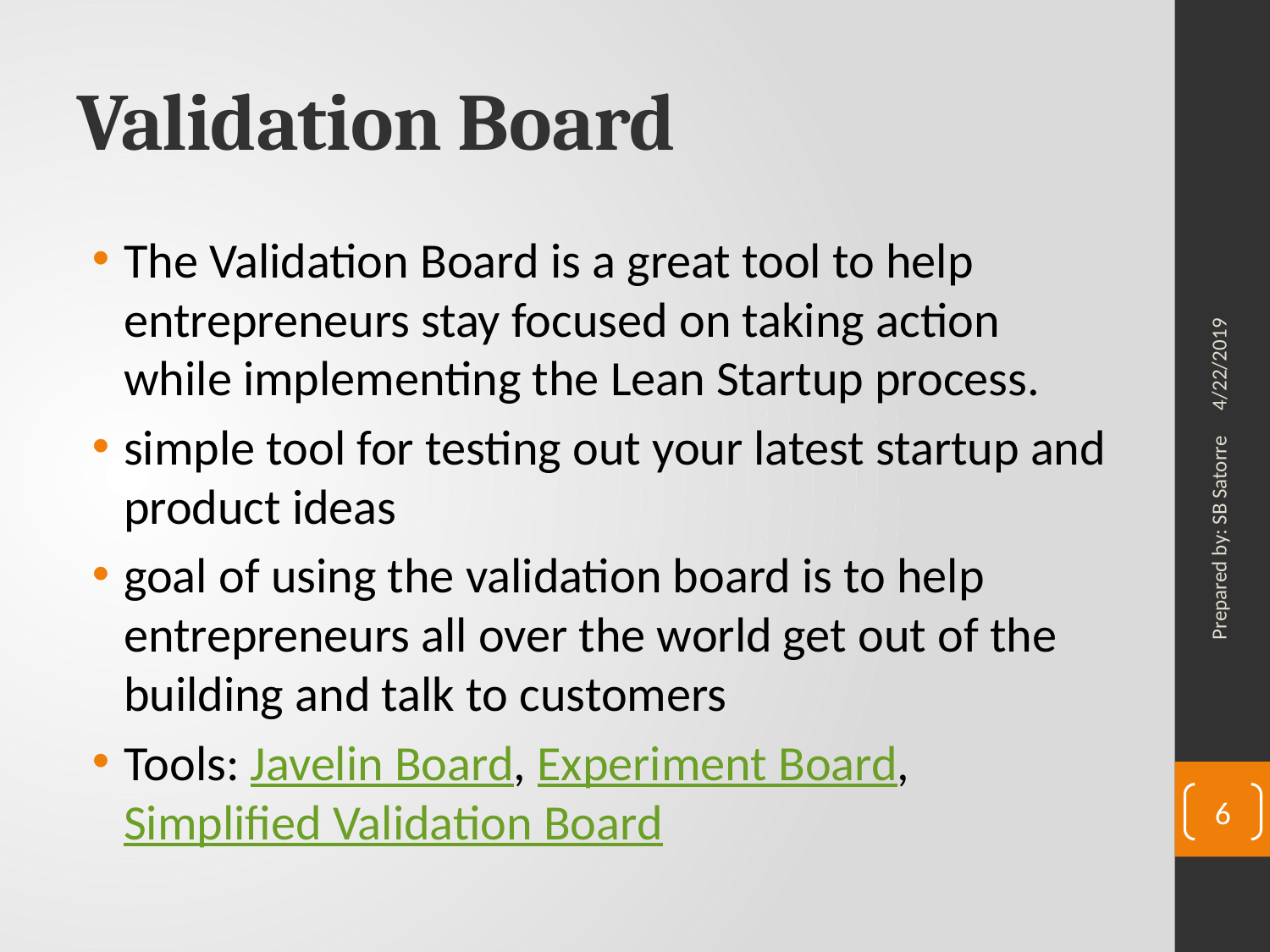

# Validation Board
The Validation Board is a great tool to help entrepreneurs stay focused on taking action while implementing the Lean Startup process.
simple tool for testing out your latest startup and product ideas
goal of using the validation board is to help entrepreneurs all over the world get out of the building and talk to customers
Tools: Javelin Board, Experiment Board, Simplified Validation Board

4/22/2019
Prepared by: SB Satorre
6